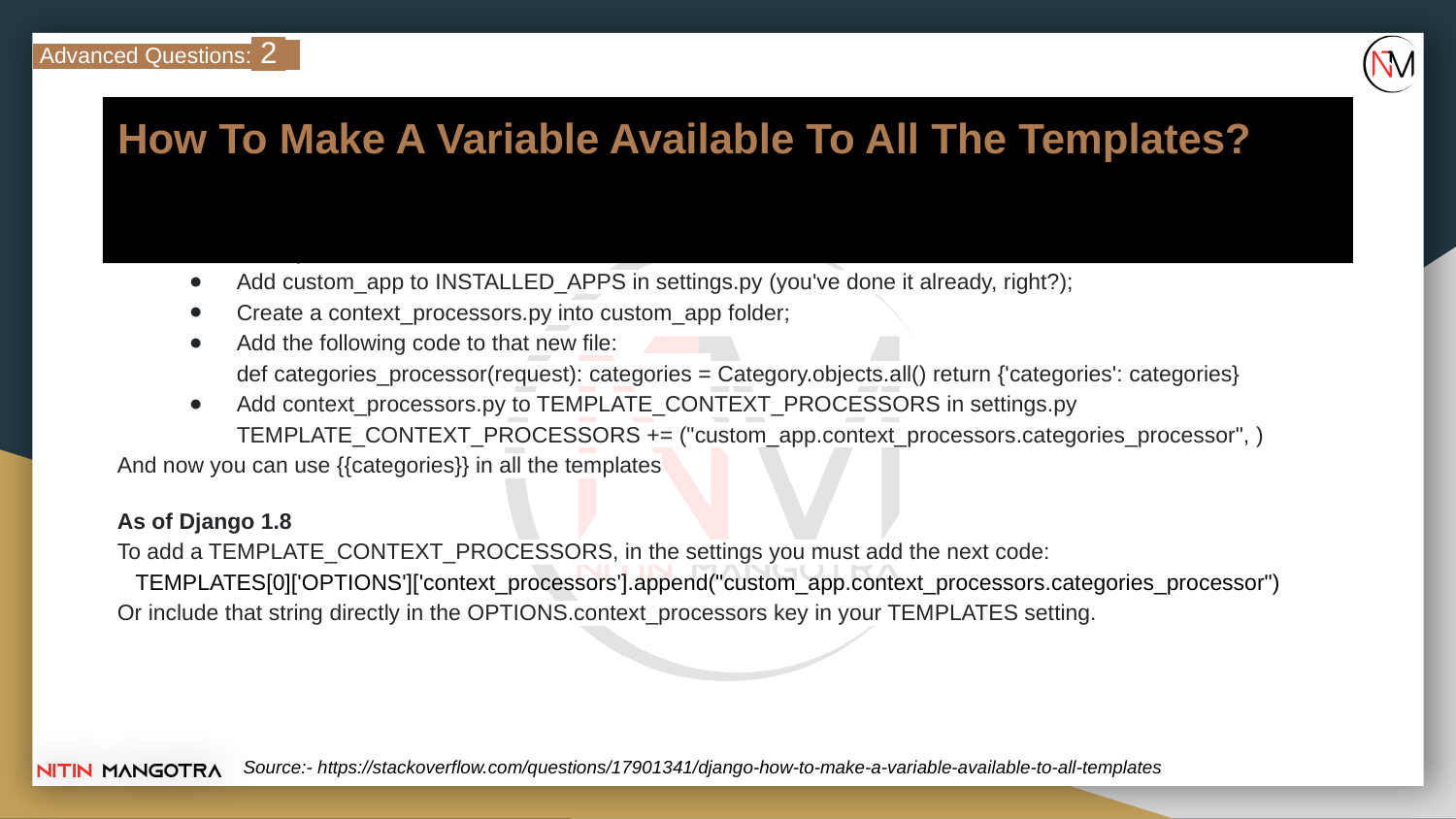

Advanced Questions: 2
# How To Make A Variable Available To All The Templates?
What you want is a context processor, and it's very easy to create one. Assuming you have an app named custom_app, follow the next steps:
Add custom_app to INSTALLED_APPS in settings.py (you've done it already, right?);
Create a context_processors.py into custom_app folder;
Add the following code to that new file:
def categories_processor(request): categories = Category.objects.all() return {'categories': categories}
Add context_processors.py to TEMPLATE_CONTEXT_PROCESSORS in settings.py
TEMPLATE_CONTEXT_PROCESSORS += ("custom_app.context_processors.categories_processor", )
And now you can use {{categories}} in all the templates

As of Django 1.8
To add a TEMPLATE_CONTEXT_PROCESSORS, in the settings you must add the next code:
TEMPLATES[0]['OPTIONS']['context_processors'].append("custom_app.context_processors.categories_processor")
Or include that string directly in the OPTIONS.context_processors key in your TEMPLATES setting.
Source:- https://stackoverflow.com/questions/17901341/django-how-to-make-a-variable-available-to-all-templates